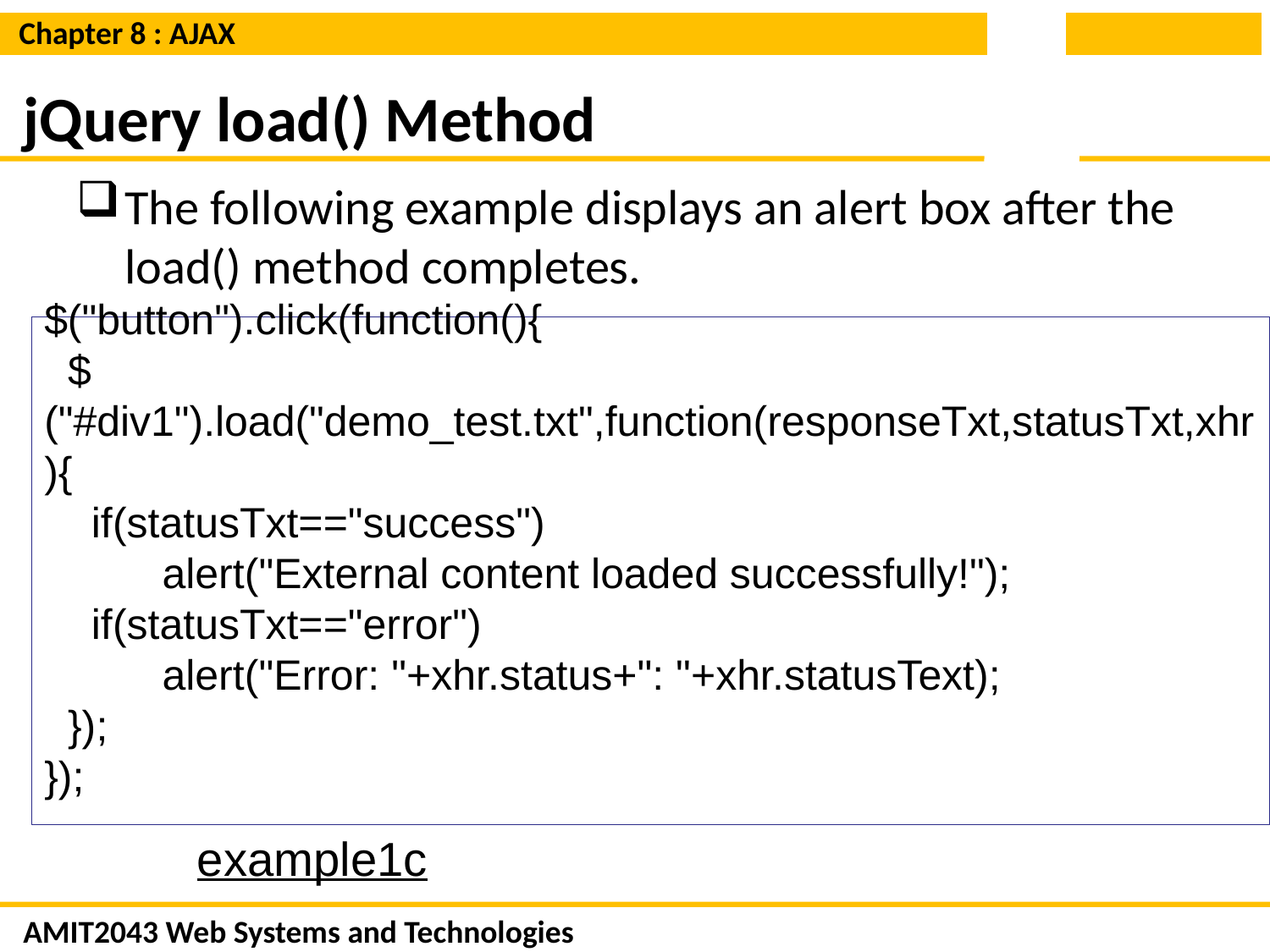

# jQuery load() Method
The following example displays an alert box after the load() method completes.
$("button").click(function(){
  $("#div1").load("demo_test.txt",function(responseTxt,statusTxt,xhr){
    if(statusTxt=="success")
          alert("External content loaded successfully!");
    if(statusTxt=="error")
          alert("Error: "+xhr.status+": "+xhr.statusText);
  });
});

example1c